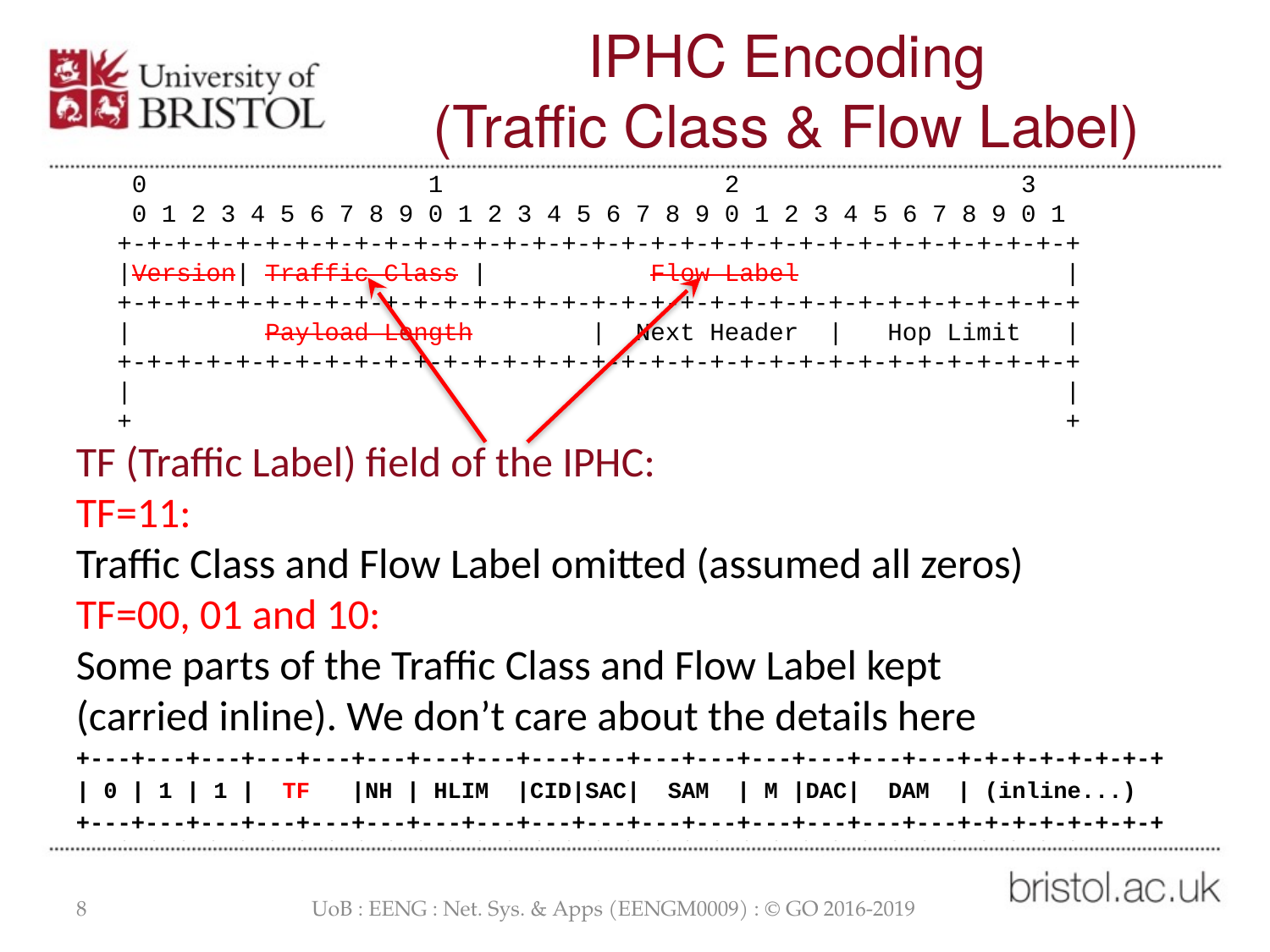

# IPHC Encoding (Traffic Class & Flow Label)
    0                   1                   2                   3
    0 1 2 3 4 5 6 7 8 9 0 1 2 3 4 5 6 7 8 9 0 1 2 3 4 5 6 7 8 9 0 1
   +-+-+-+-+-+-+-+-+-+-+-+-+-+-+-+-+-+-+-+-+-+-+-+-+-+-+-+-+-+-+-+-+
   |Version| Traffic Class |           Flow Label                  |
   +-+-+-+-+-+-+-+-+-+-+-+-+-+-+-+-+-+-+-+-+-+-+-+-+-+-+-+-+-+-+-+-+
   |         Payload Length        |  Next Header  |   Hop Limit   |
   +-+-+-+-+-+-+-+-+-+-+-+-+-+-+-+-+-+-+-+-+-+-+-+-+-+-+-+-+-+-+-+-+
   |                                                               |
   +                                                               +
   |                                                               |
   +                         Source Address                        +
   |                                                               |
   +                                                               +
   |                                                               |
   +-+-+-+-+-+-+-+-+-+-+-+-+-+-+-+-+-+-+-+-+-+-+-+-+-+-+-+-+-+-+-+-+
   |                                                               |
   +                                                               +
   |                                                               |
   +                      Destination Address                      +
   |                                                               |
   +                                                               +
   |                                                               |
   +-+-+-+-+-+-+-+-+-+-+-+-+-+-+-+-+-+-+-+-+-+-+-+-+-+-+-+-+-+-+-+-+
TF (Traffic Label) field of the IPHC:
TF=11:
Traffic Class and Flow Label omitted (assumed all zeros)
TF=00, 01 and 10:
Some parts of the Traffic Class and Flow Label kept (carried inline). We don’t care about the details here
+---+---+---+---+---+---+---+---+---+---+---+---+---+---+---+---+-+-+-+-+-+-+-+
| 0 | 1 | 1 |  TF   |NH | HLIM  |CID|SAC|  SAM  | M |DAC|  DAM  | (inline...)
+---+---+---+---+---+---+---+---+---+---+---+---+---+---+---+---+-+-+-+-+-+-+-+
8
UoB : EENG : Net. Sys. & Apps (EENGM0009) : © GO 2016-2019